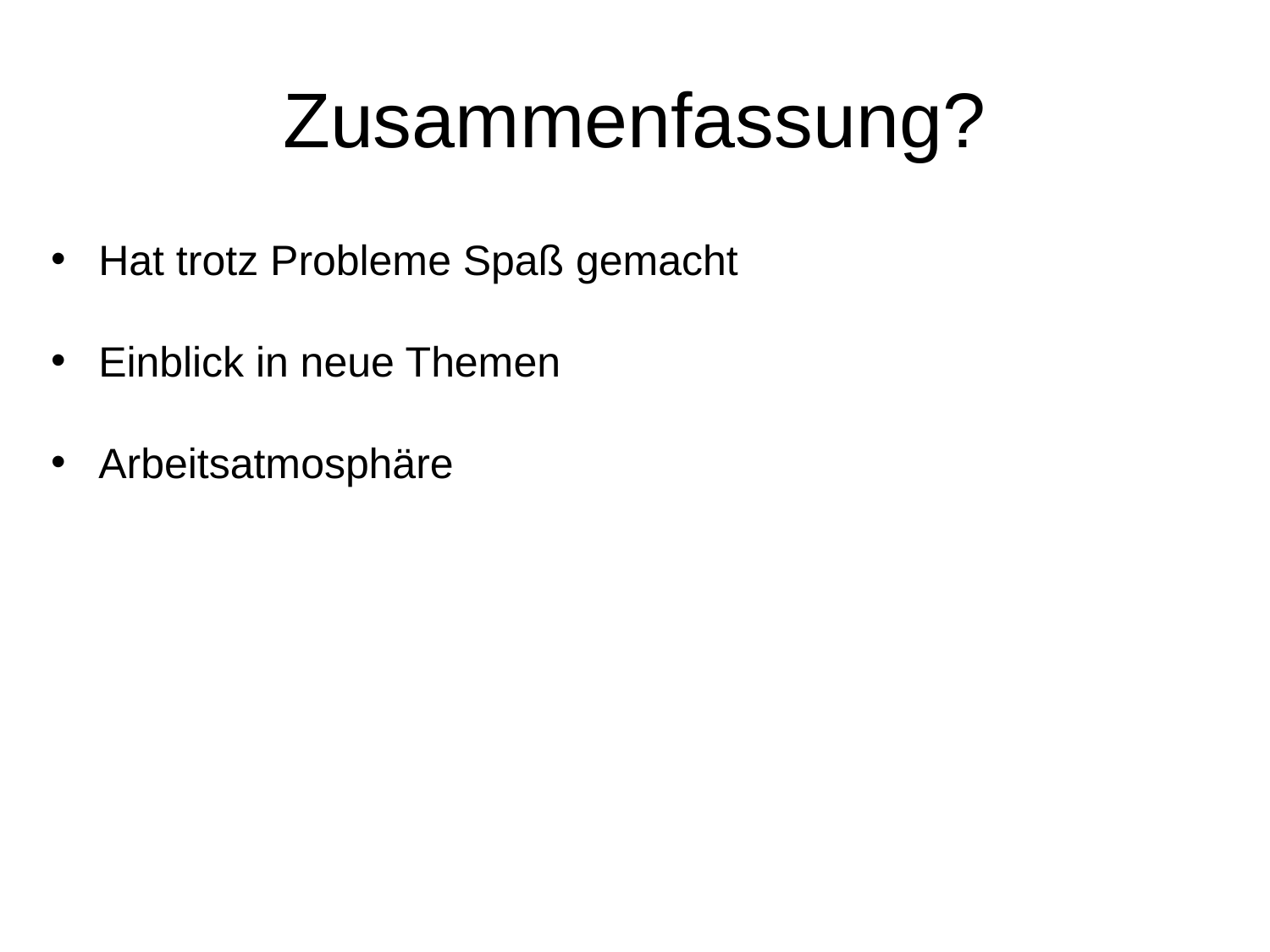

# Zusammenfassung?

Hat trotz Probleme Spaß gemacht

Einblick in neue Themen

Arbeitsatmosphäre